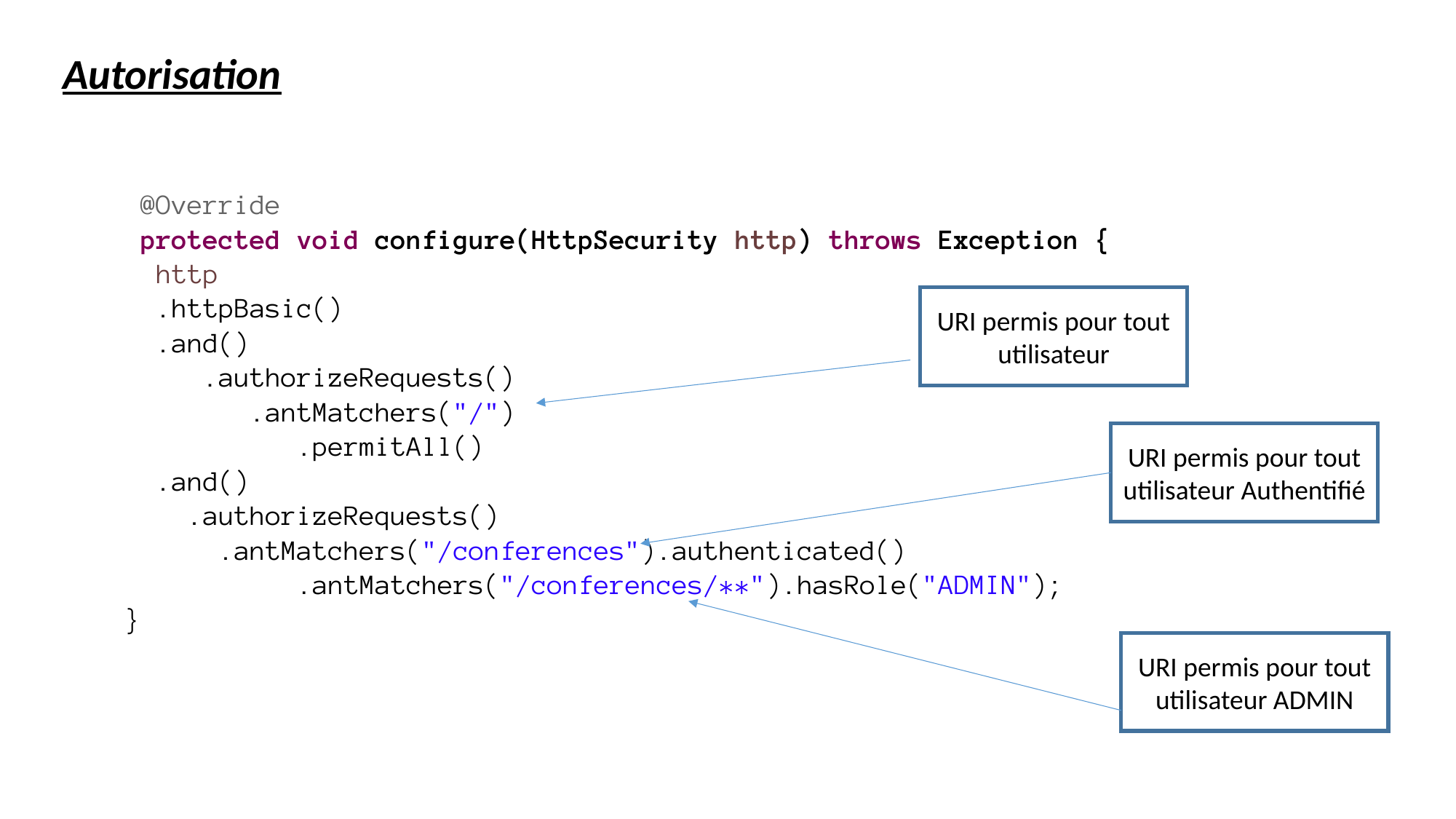

Autorisation
 @Override
 protected void configure(HttpSecurity http) throws Exception {
  http
  .httpBasic()
  .and()
     .authorizeRequests()
        .antMatchers("/")
           .permitAll()
  .and()
    .authorizeRequests()
      .antMatchers("/conferences").authenticated()
           .antMatchers("/conferences/**").hasRole("ADMIN");
}
URI permis pour tout utilisateur
URI permis pour tout utilisateur Authentifié
URI permis pour tout utilisateur ADMIN